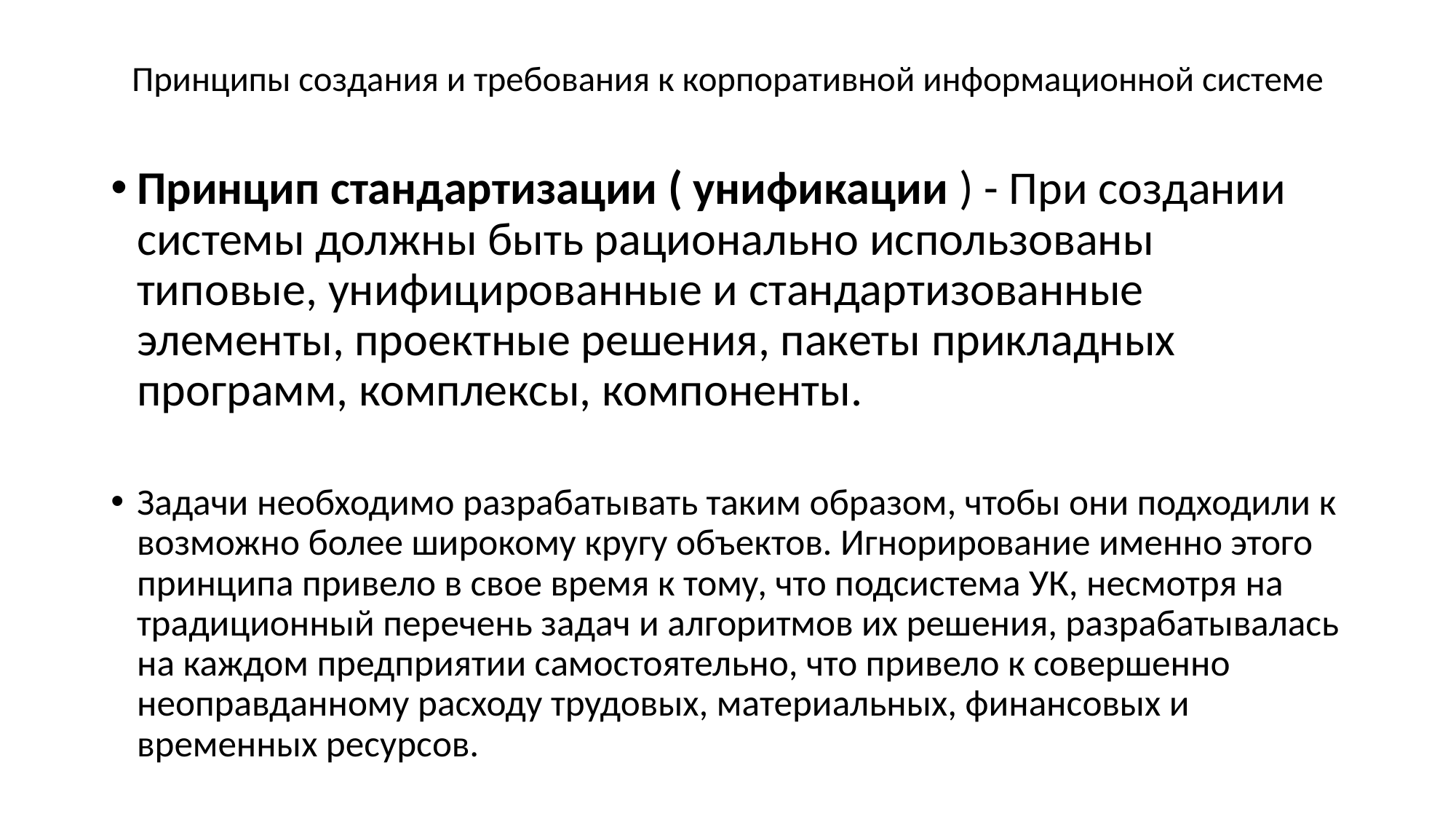

# Принципы создания и требования к корпоративной информационной системе
Принцип стандартизации ( унификации ) - При создании системы должны быть рационально использованы типовые, унифицированные и стандартизованные элементы, проектные решения, пакеты прикладных программ, комплексы, компоненты.

Задачи необходимо разрабатывать таким образом, чтобы они подходили к возможно более широкому кругу объектов. Игнорирование именно этого принципа привело в свое время к тому, что подсистема УК, несмотря на традиционный перечень задач и алгоритмов их решения, разрабатывалась на каждом предприятии самостоятельно, что привело к совершенно неоправданному расходу трудовых, материальных, финансовых и временных ресурсов.